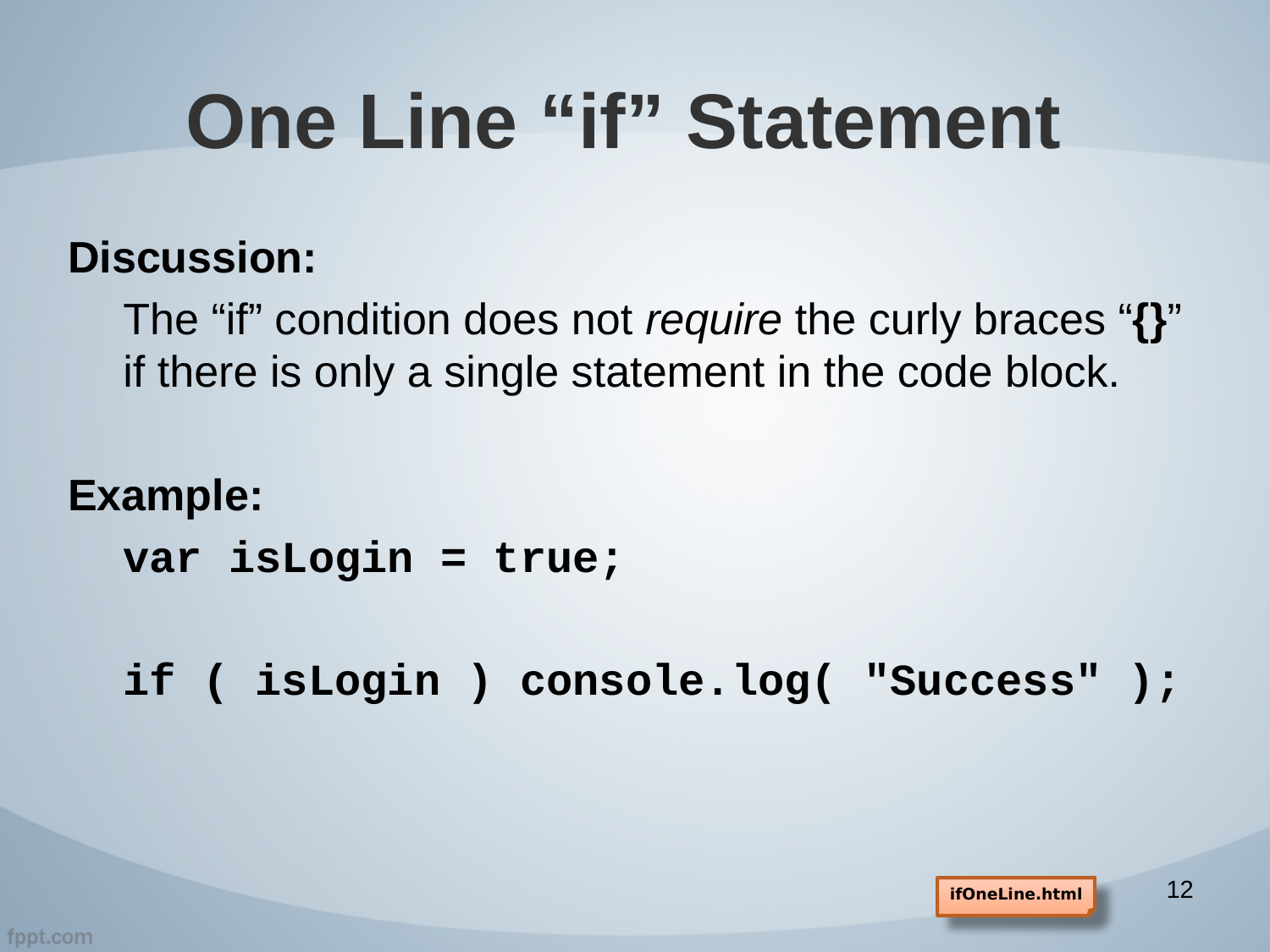

# One Line “if” Statement
Discussion:
The “if” condition does not require the curly braces “{}” if there is only a single statement in the code block.

Example:
var isLogin = true;

if ( isLogin ) console.log( "Success" );
12
ifOneLine.html